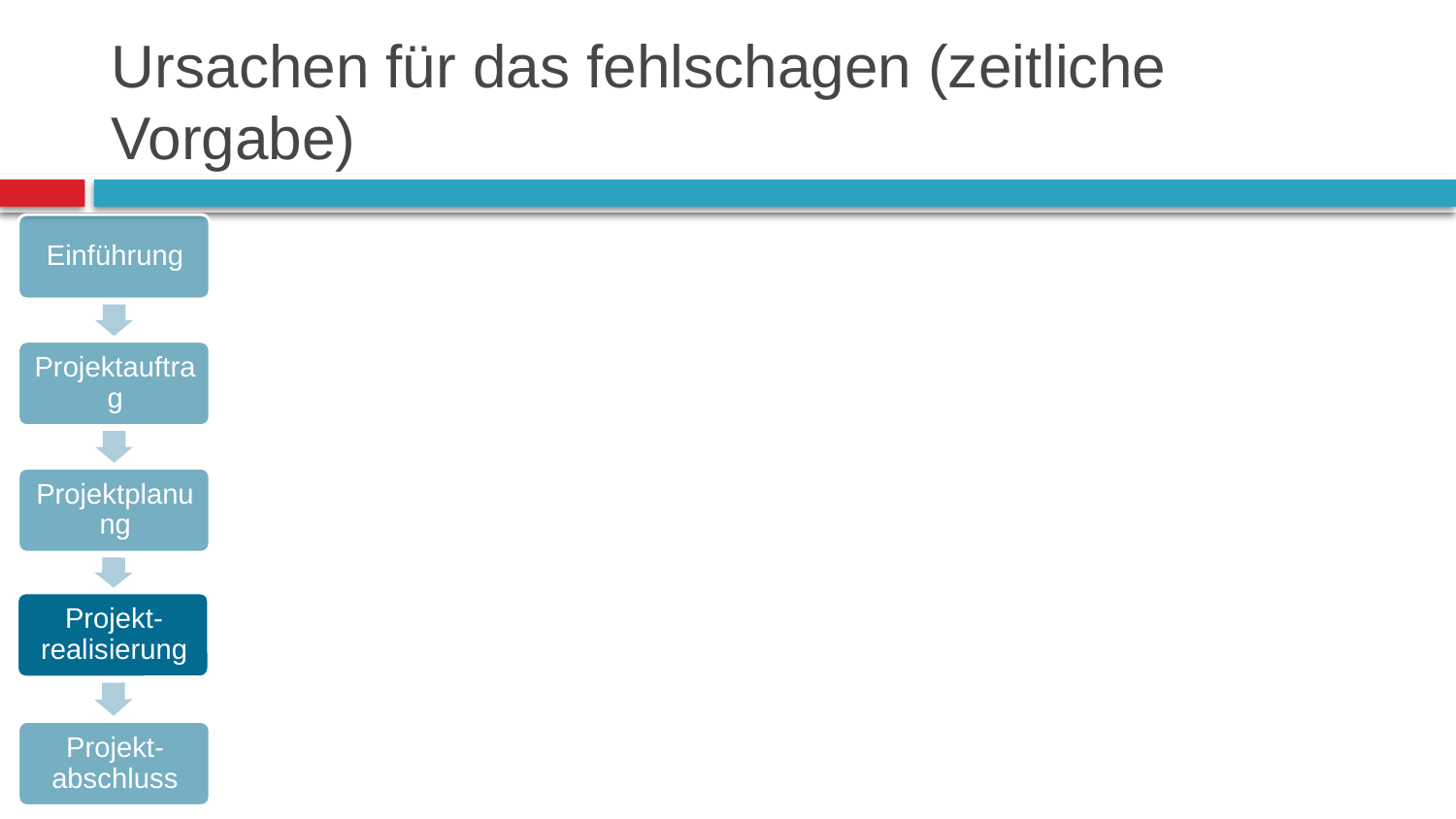

# Ursachen für das fehlschagen (zeitliche Vorgabe)
Einführung

Projektauftrag

Projektplanung

Projekt-realisierung

Projekt-abschluss